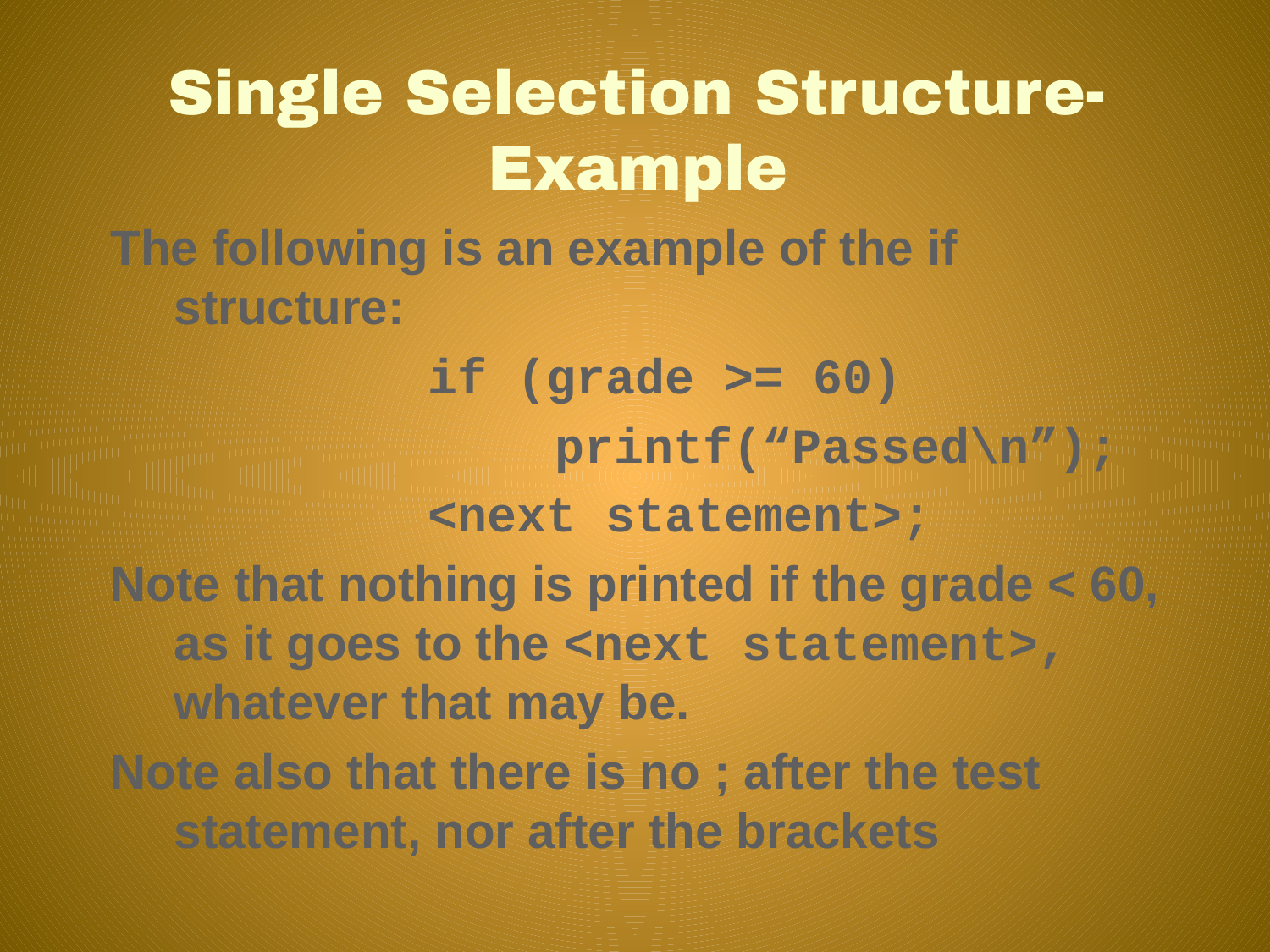

# Single Selection Structure-Example
The following is an example of the if structure:
			if (grade >= 60)
				printf(“Passed\n”);
			<next statement>;
Note that nothing is printed if the grade < 60, as it goes to the <next statement>, whatever that may be.
Note also that there is no ; after the test statement, nor after the brackets